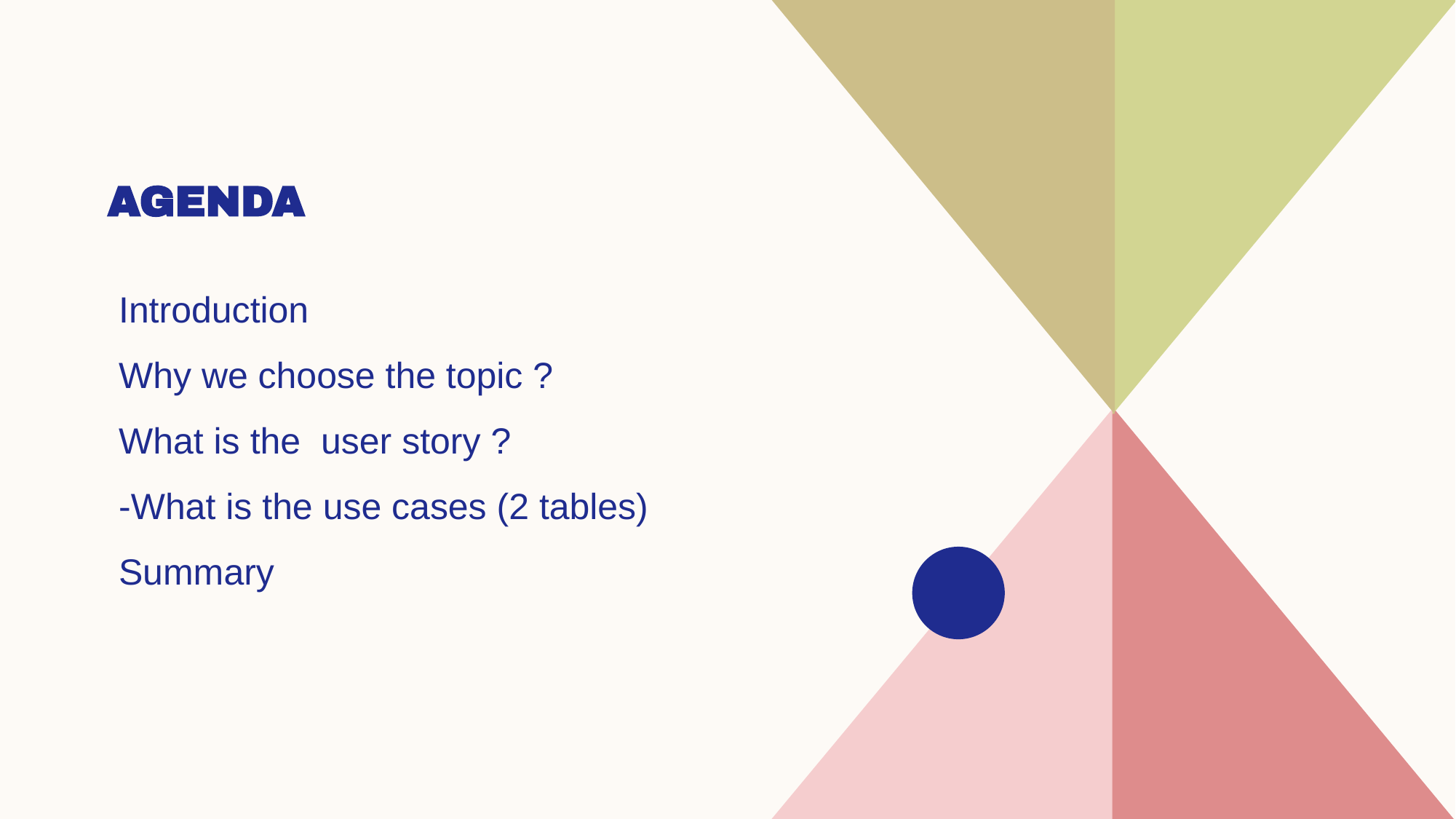

# AGENDA
Introduction
Why we choose the topic ?
What is the  user story ?
​-What is the use cases (2 tables)
​Summary​